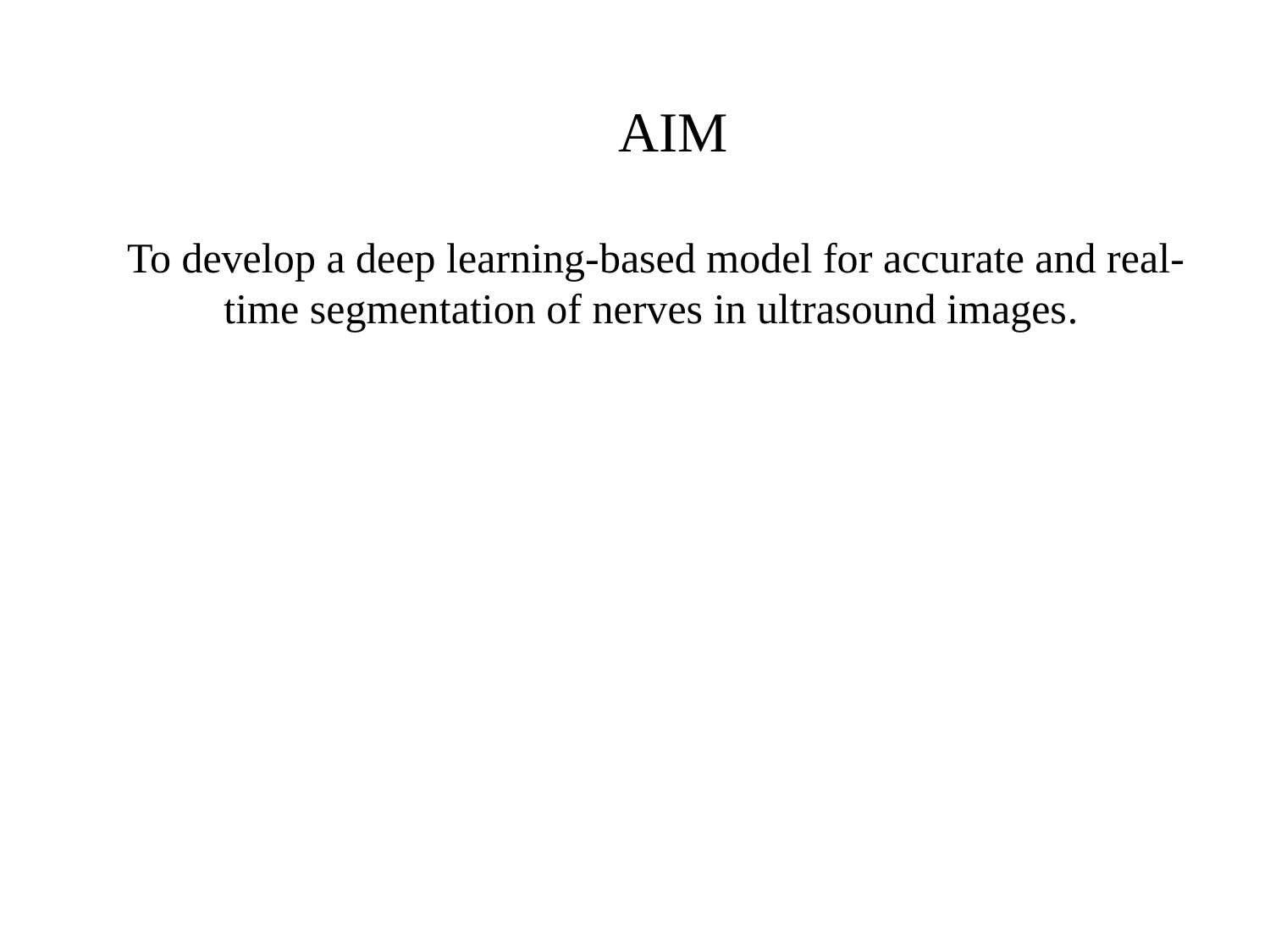

AIM

 To develop a deep learning-based model for accurate and real-time segmentation of nerves in ultrasound images.